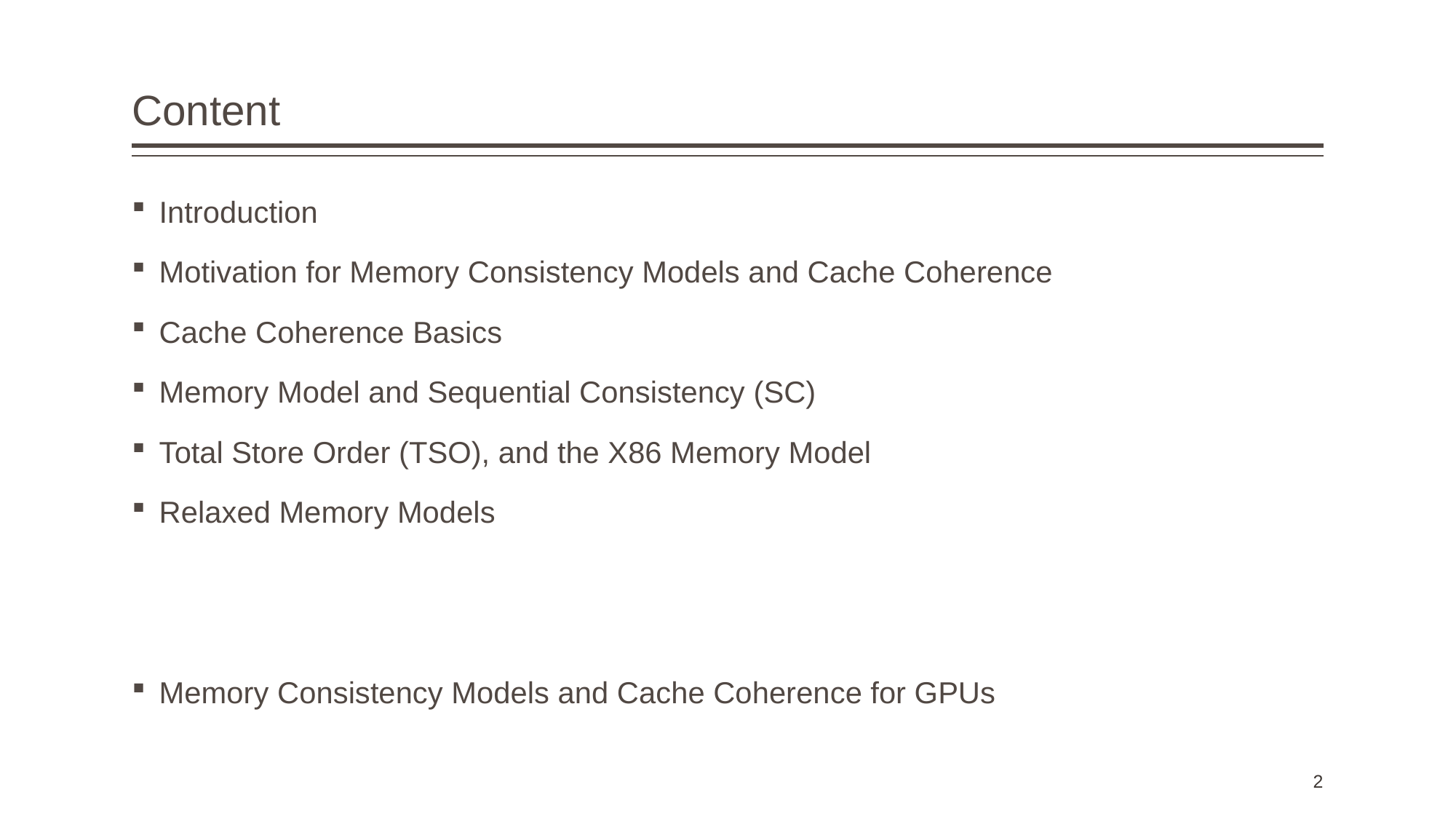

# Content
Introduction
Motivation for Memory Consistency Models and Cache Coherence
Cache Coherence Basics
Memory Model and Sequential Consistency (SC)
Total Store Order (TSO), and the X86 Memory Model
Relaxed Memory Models

Memory Consistency Models and Cache Coherence for GPUs
2